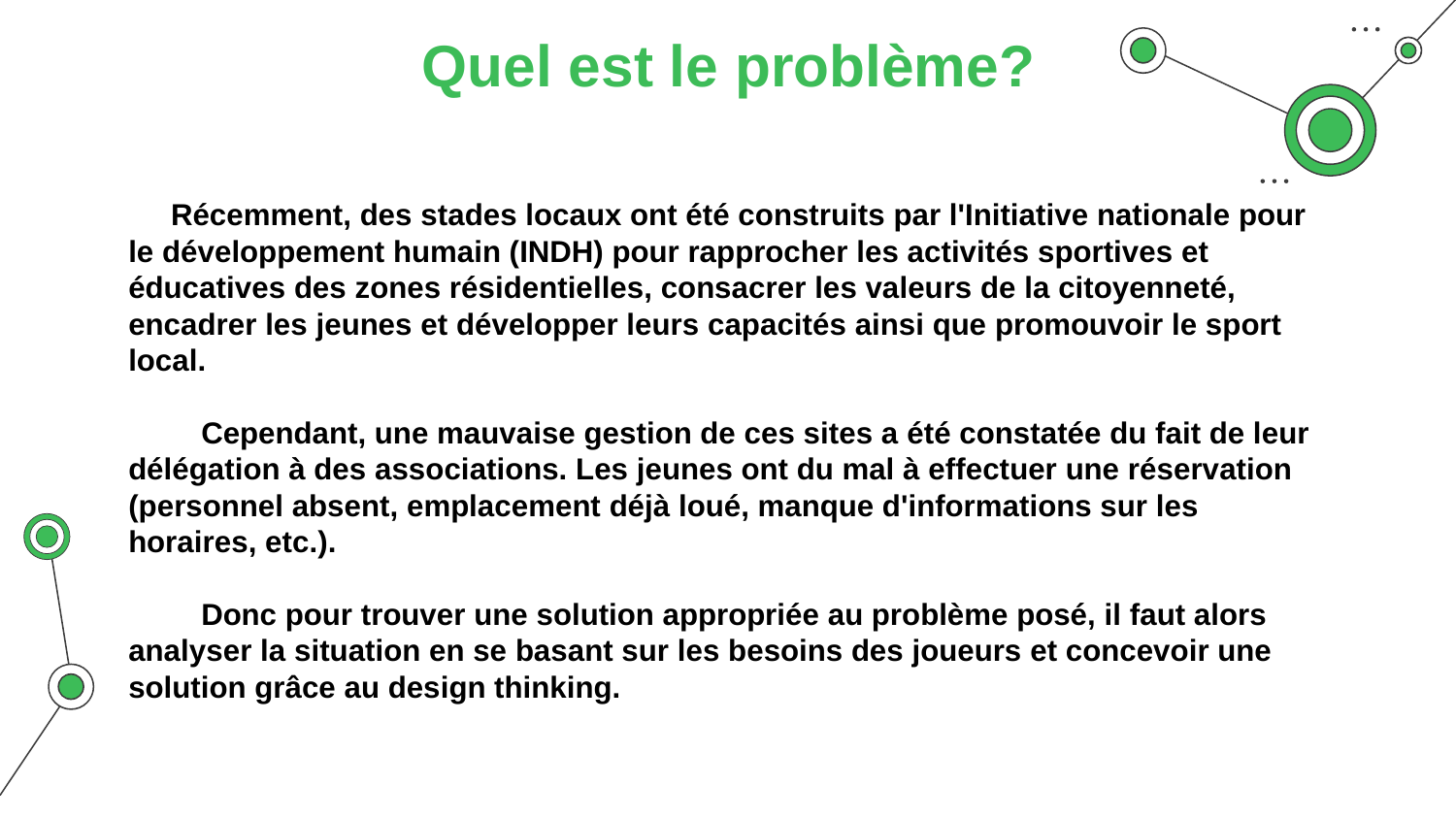

# Quel est le problème?

     Récemment, des stades locaux ont été construits par l'Initiative nationale pour le développement humain (INDH) pour rapprocher les activités sportives et éducatives des zones résidentielles, consacrer les valeurs de la citoyenneté, encadrer les jeunes et développer leurs capacités ainsi que promouvoir le sport local.

Cependant, une mauvaise gestion de ces sites a été constatée du fait de leur délégation à des associations. Les jeunes ont du mal à effectuer une réservation (personnel absent, emplacement déjà loué, manque d'informations sur les horaires, etc.).

Donc pour trouver une solution appropriée au problème posé, il faut alors analyser la situation en se basant sur les besoins des joueurs et concevoir une solution grâce au design thinking.